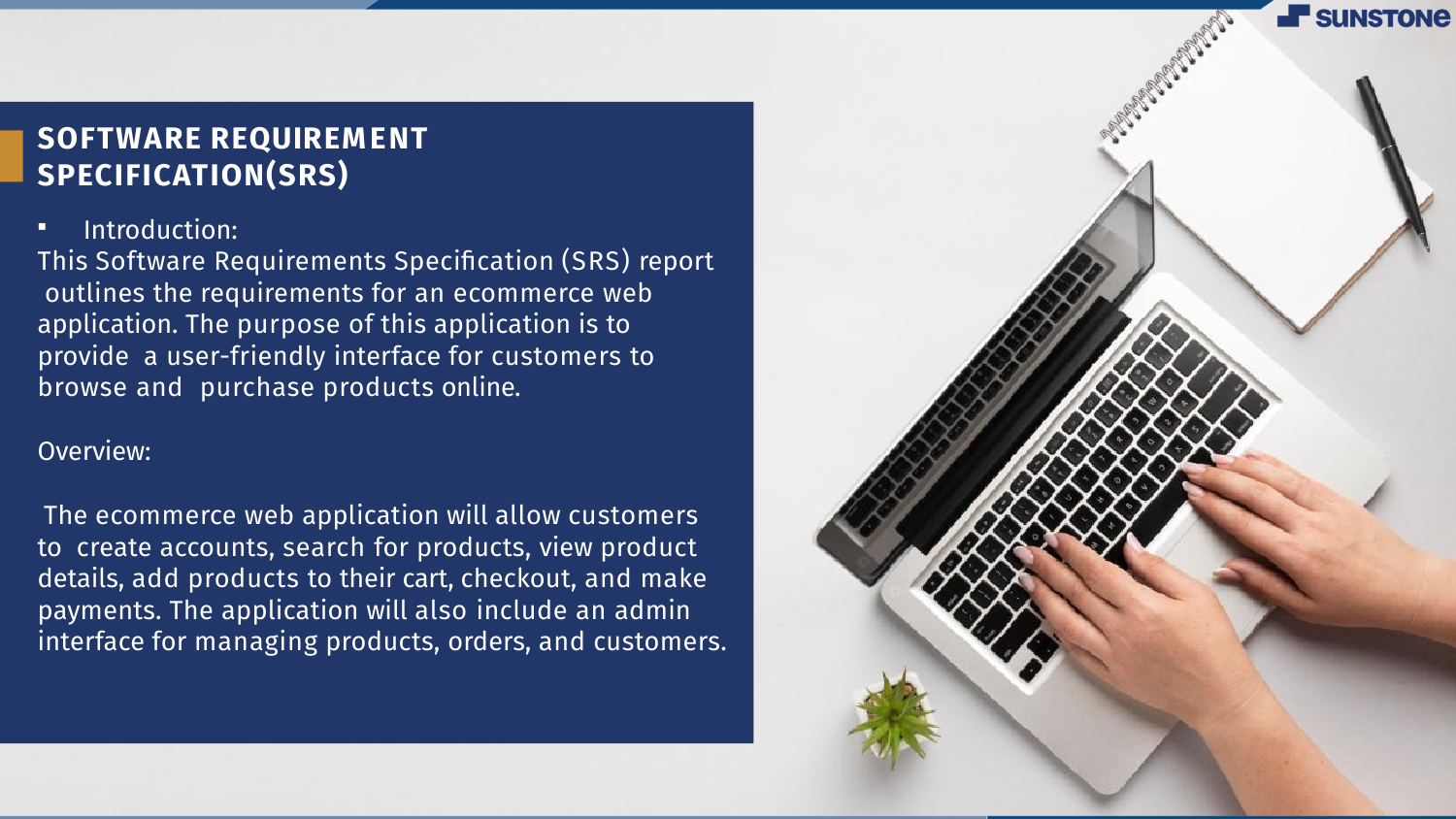

# SOFTWARE REQUIREMENT
SPECIFICATION(SRS)
Introduction:
This Software Requirements Specification (SRS) report  outlines the requirements for an ecommerce web  application. The purpose of this application is to provide  a user-friendly interface for customers to browse and  purchase products online.

Overview:

The ecommerce web application will allow customers to  create accounts, search for products, view product  details, add products to their cart, checkout, and make  payments. The application will also include an admin  interface for managing products, orders, and customers.